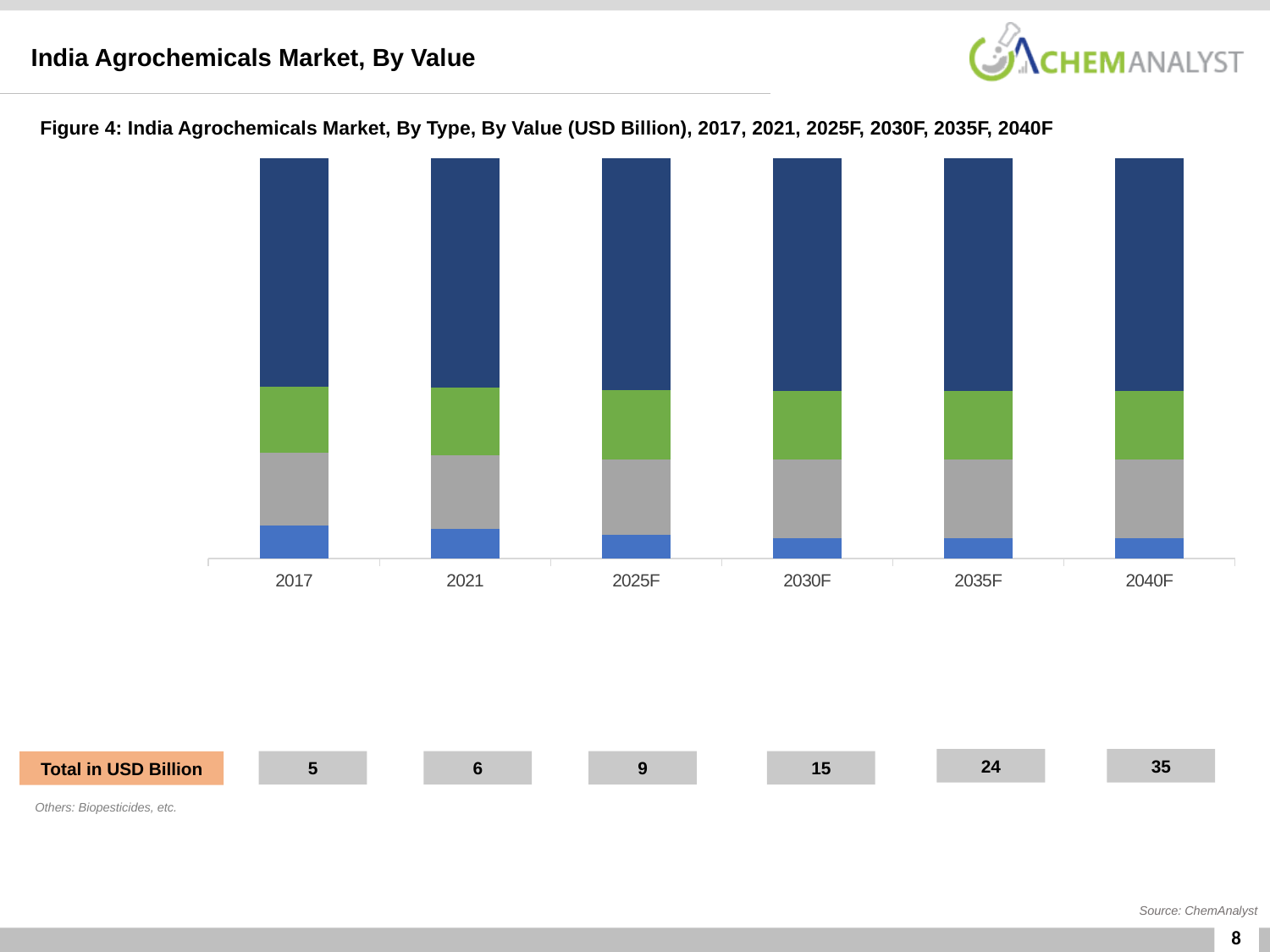

India Agrochemicals Market, By Value
Figure 4: India Agrochemicals Market, By Type, By Value (USD Billion), 2017, 2021, 2025F, 2030F, 2035F, 2040F

### Chart

| Category | Others | Fungicides | Herbicides | Insecticides  |
|---|---|---|---|---|
| 2017 | 0.37830800000000003 | 0.834934 | 0.751578 | 2.6151799999999996 |
| 2021 | 0.47009500000000004 | 1.1641949999999999 | 1.056925 | 3.618785 |
| 2025F | 0.5520095711615745 | 1.7389683819397161 | 1.5786183562600602 | 5.34592240786025 |
| 2030F | 0.7719573129435449 | 3.0040863480031854 | 2.611255999404695 | 8.838682843466037 |
| 2035F | 1.2097879104904168 | 4.654848014972901 | 4.028688256613602 | 13.735345944689072 |
| 2040F | 1.7702677433304241 | 6.8519775006554156 | 5.904363590990305 | 20.184523387189078 |
24
35
5
6
9
15
Total in USD Billion
Others: Biopesticides, etc.
Source: ChemAnalyst